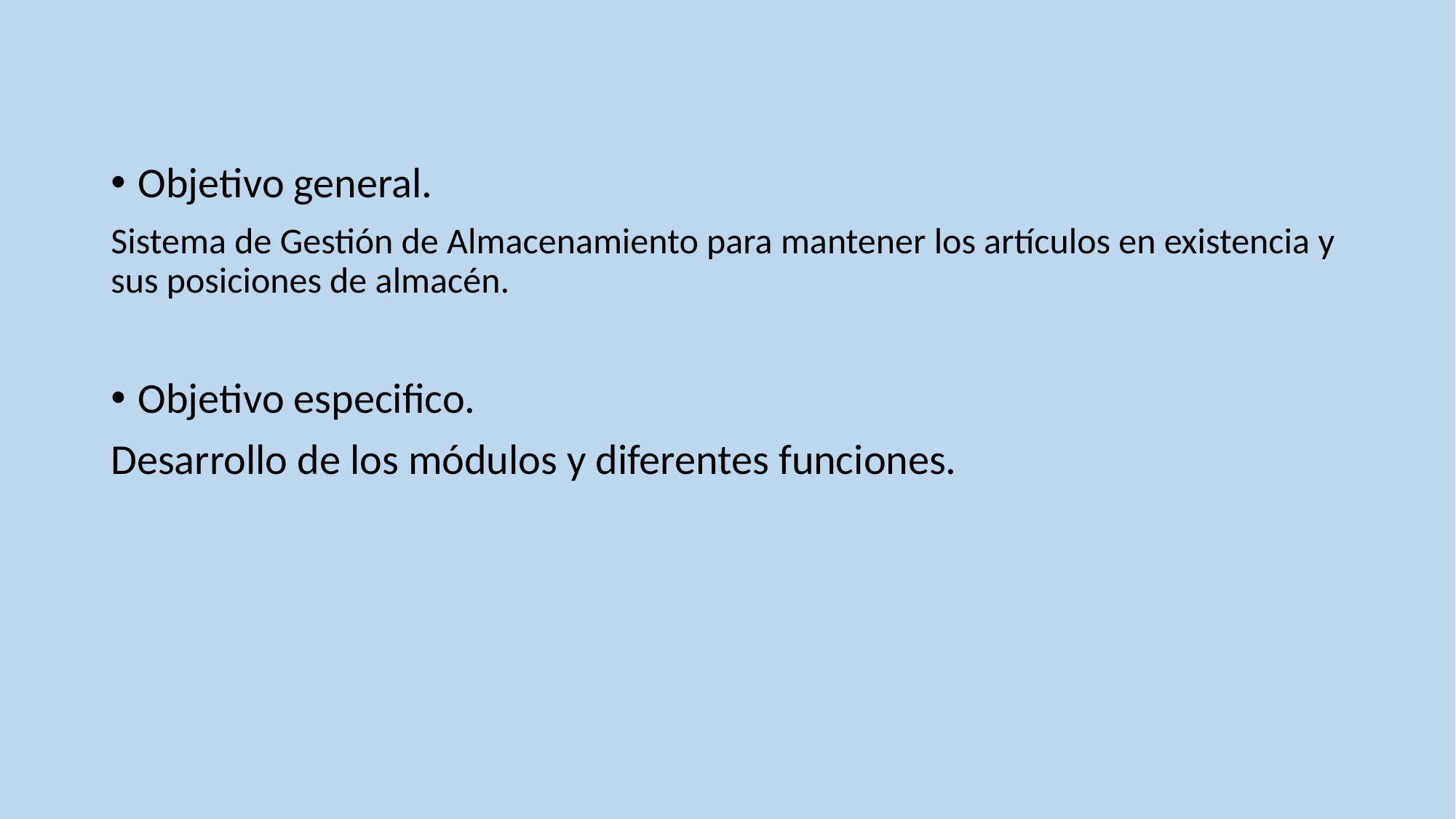

Objetivo general.
Sistema de Gestión de Almacenamiento para mantener los artículos en existencia y sus posiciones de almacén.

Objetivo especifico.
Desarrollo de los módulos y diferentes funciones.